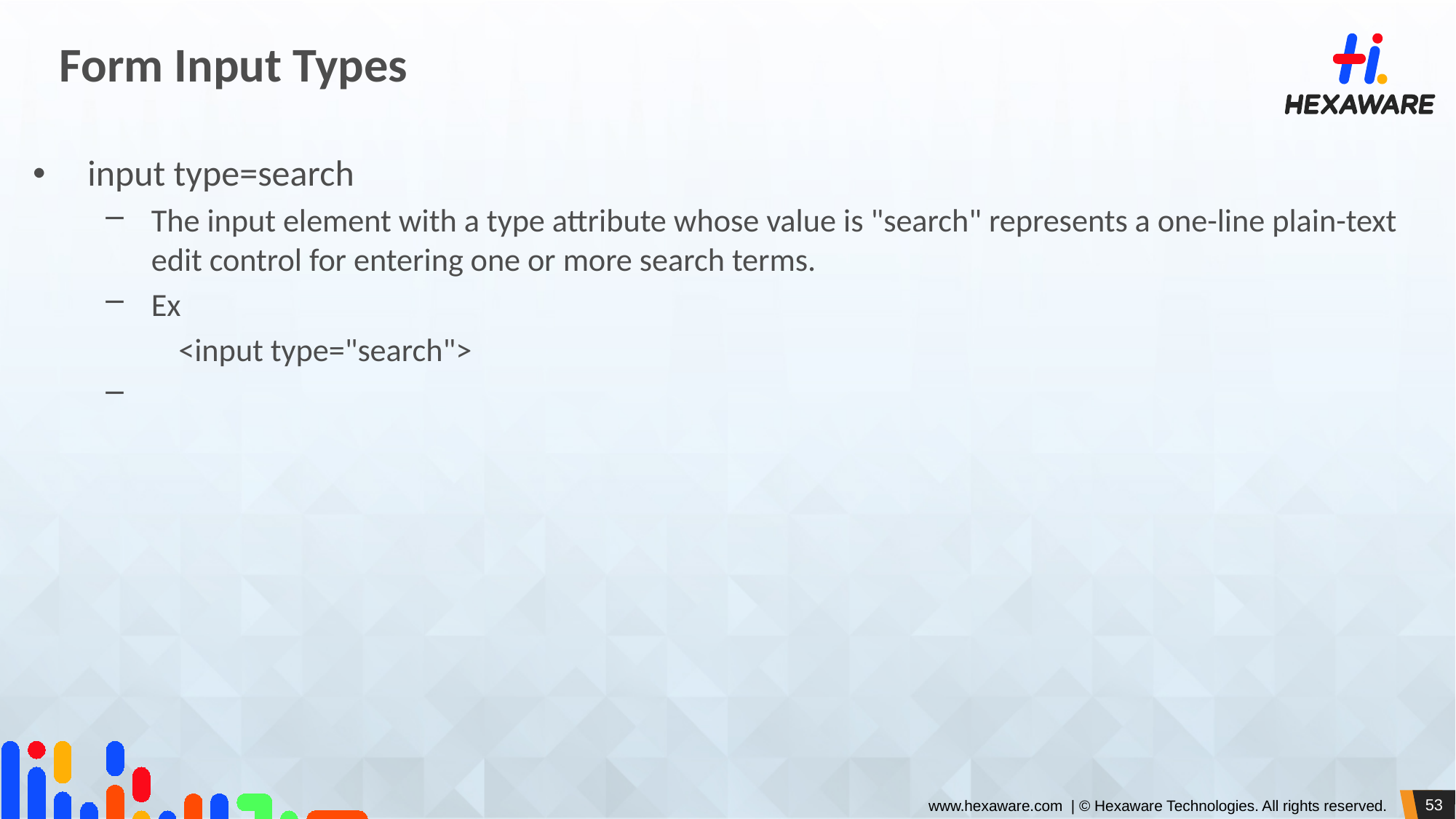

# Form Input Types
input type=search
The input element with a type attribute whose value is "search" represents a one-line plain-text edit control for entering one or more search terms.
Ex
<input type="search">